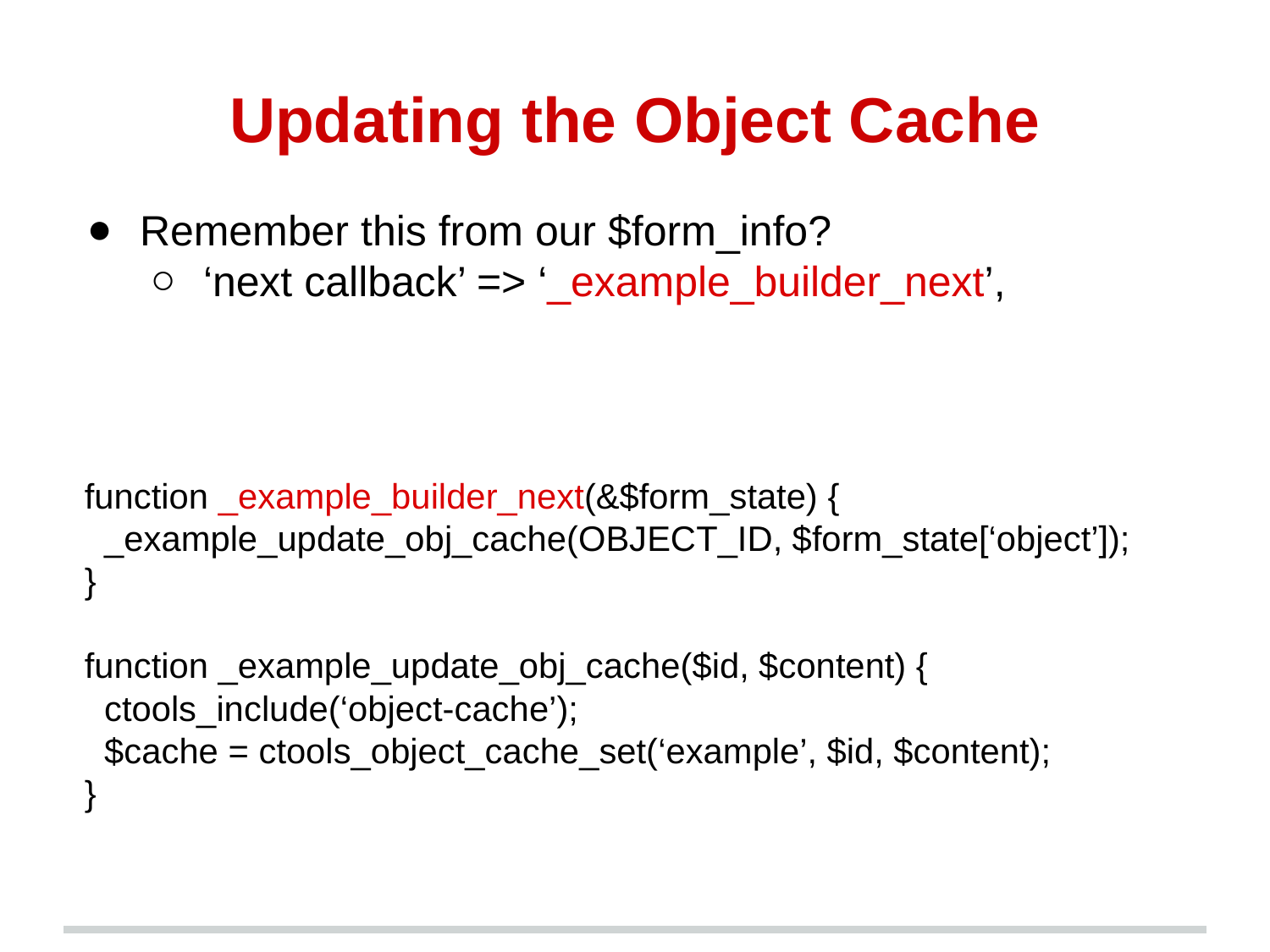

# Updating the Object Cache
Remember this from our $form_info?
‘next callback’ => ‘_example_builder_next’,
function _example_builder_next(&$form_state) {
  _example_update_obj_cache(OBJECT_ID, $form_state[‘object’]);
}

function _example_update_obj_cache($id, $content) {
  ctools_include(‘object-cache’);
  $cache = ctools_object_cache_set(‘example’, $id, $content);
}